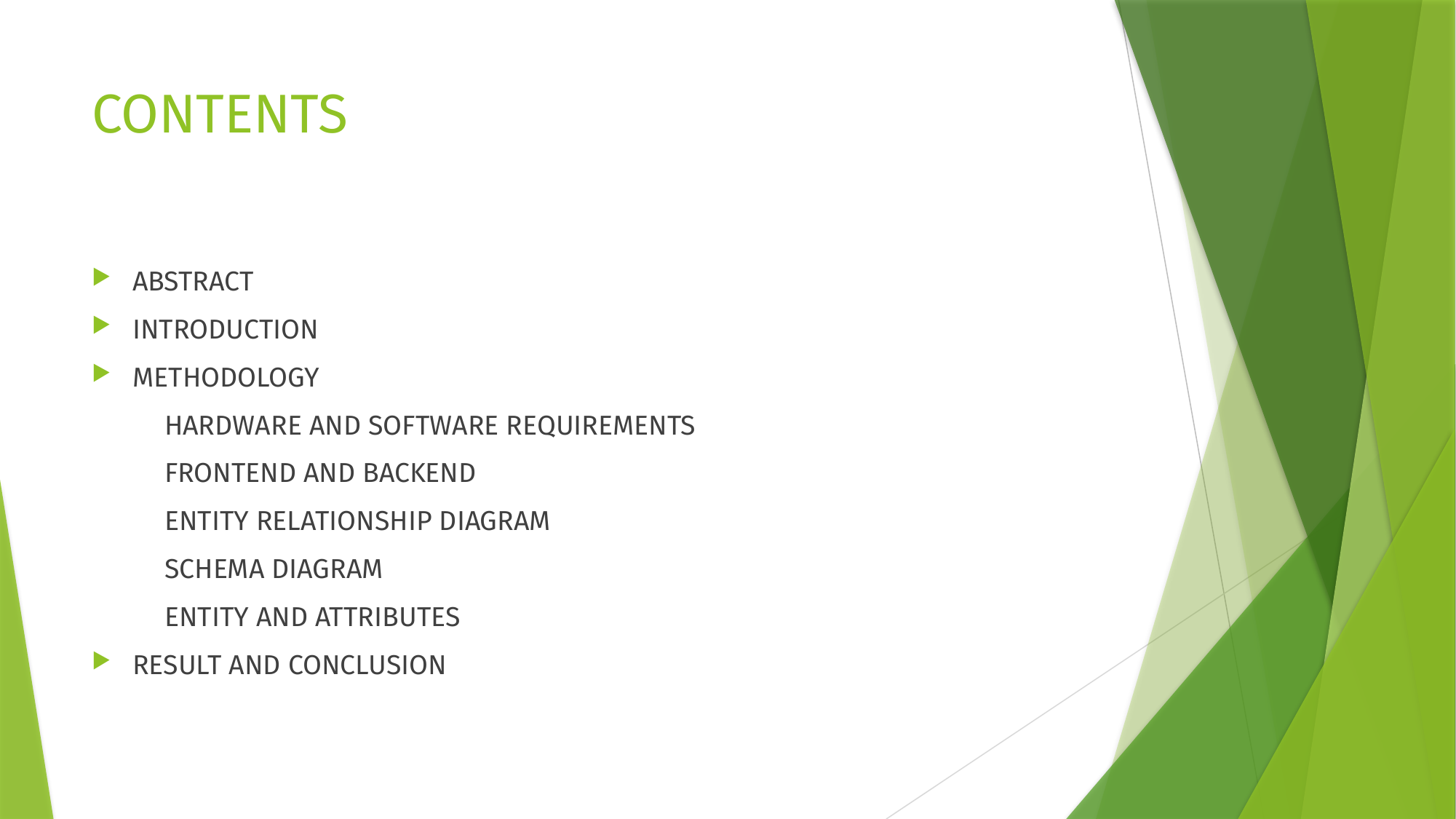

# CONTENTS
ABSTRACT
INTRODUCTION
METHODOLOGY
          HARDWARE AND SOFTWARE REQUIREMENTS
          FRONTEND AND BACKEND
          ENTITY RELATIONSHIP DIAGRAM
          SCHEMA DIAGRAM
          ENTITY AND ATTRIBUTES
RESULT AND CONCLUSION